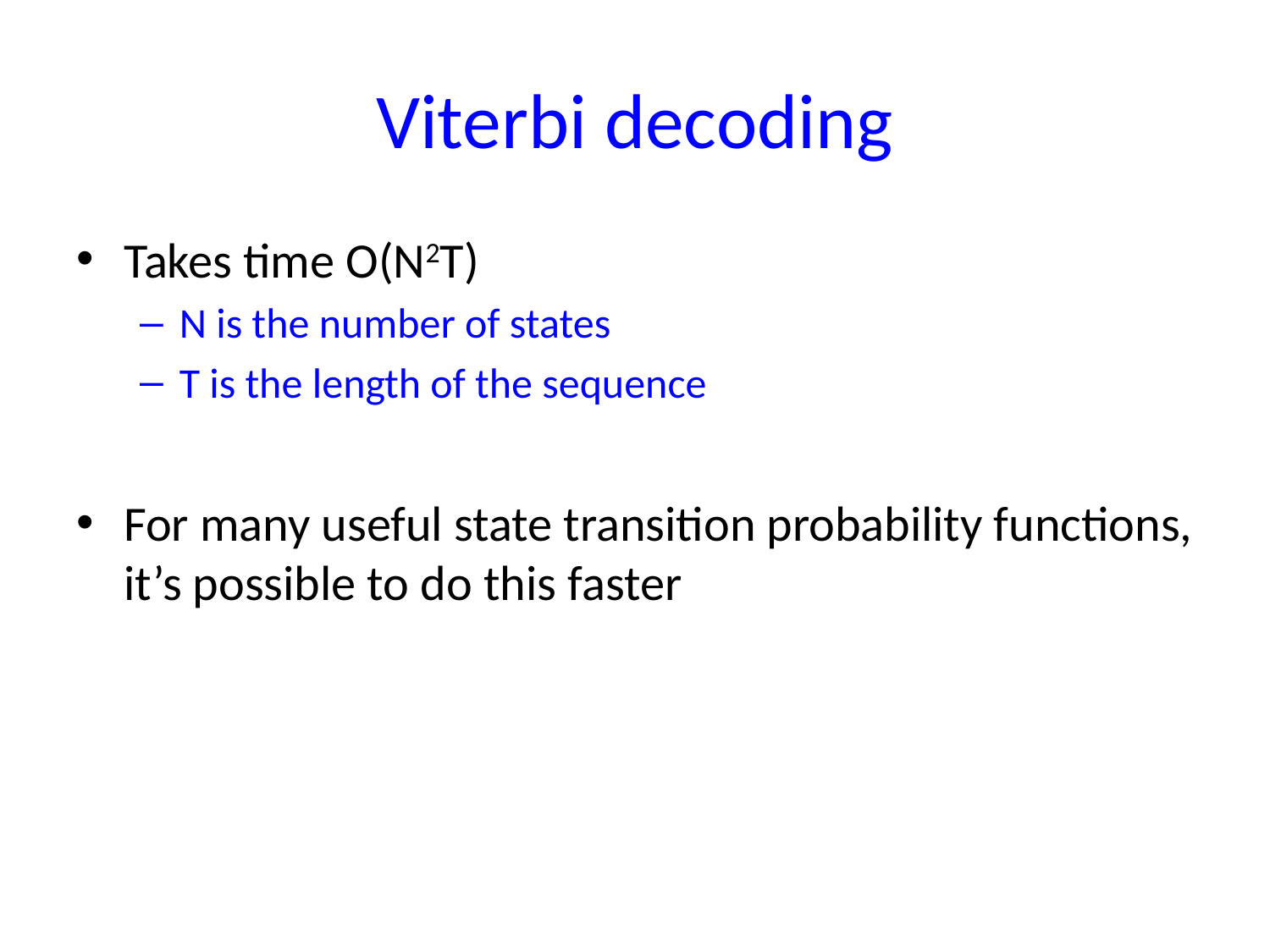

# Viterbi decoding
Takes time O(N2T)
N is the number of states
T is the length of the sequence

For many useful state transition probability functions, it’s possible to do this faster